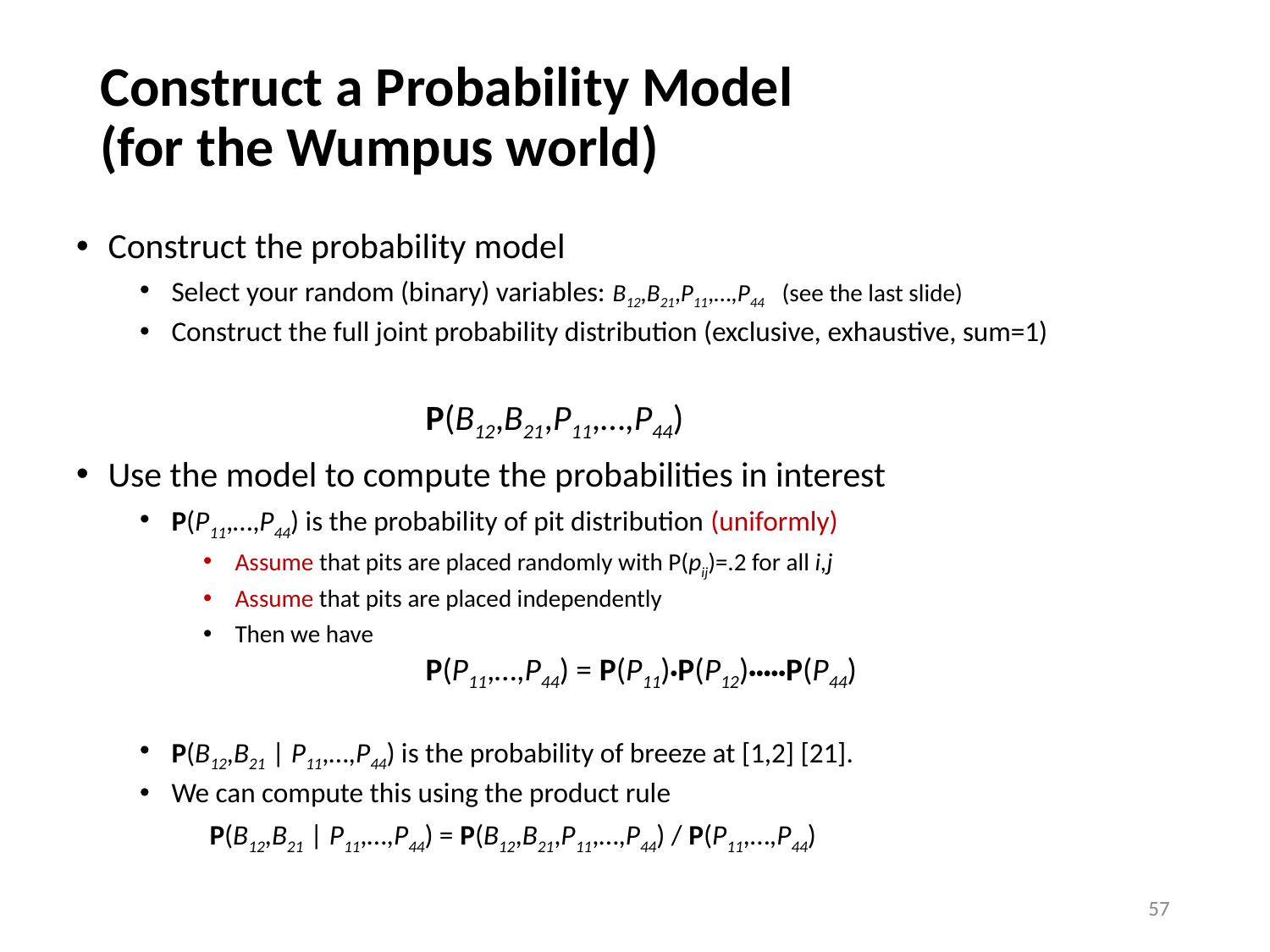

# Construct a Probability Model (for the Wumpus world)
Construct the probability model
Select your random (binary) variables: B12,B21,P11,…,P44    (see the last slide)
Construct the full joint probability distribution (exclusive, exhaustive, sum=1)

			P(B12,B21,P11,…,P44)
Use the model to compute the probabilities in interest
P(P11,…,P44) is the probability of pit distribution (uniformly)
Assume that pits are placed randomly with P(pij)=.2 for all i,j
Assume that pits are placed independently
Then we have
			P(P11,…,P44) = P(P11)•P(P12)•••••P(P44)

P(B12,B21 | P11,…,P44) is the probability of breeze at [1,2] [21].
We can compute this using the product rule
           P(B12,B21 | P11,…,P44) = P(B12,B21,P11,…,P44) / P(P11,…,P44)
57